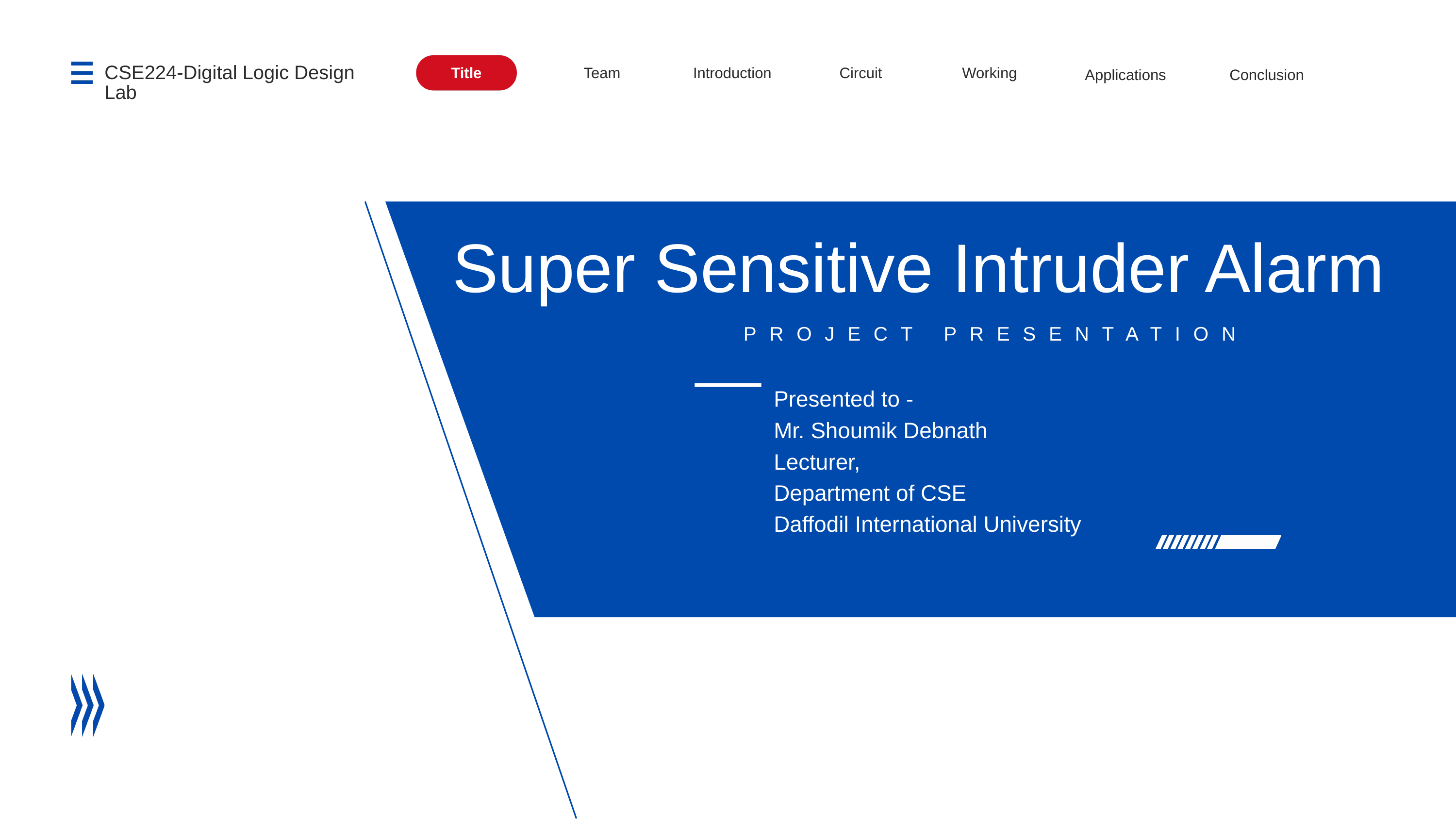

Title
Team
Introduction
Circuit
Working
Applications
Conclusion

CSE224-Digital Logic Design Lab

Super Sensitive Intruder Alarm
PROJECT PRESENTATION
Presented to -

Mr. Shoumik Debnath
Lecturer,
Department of CSE
Daffodil International University